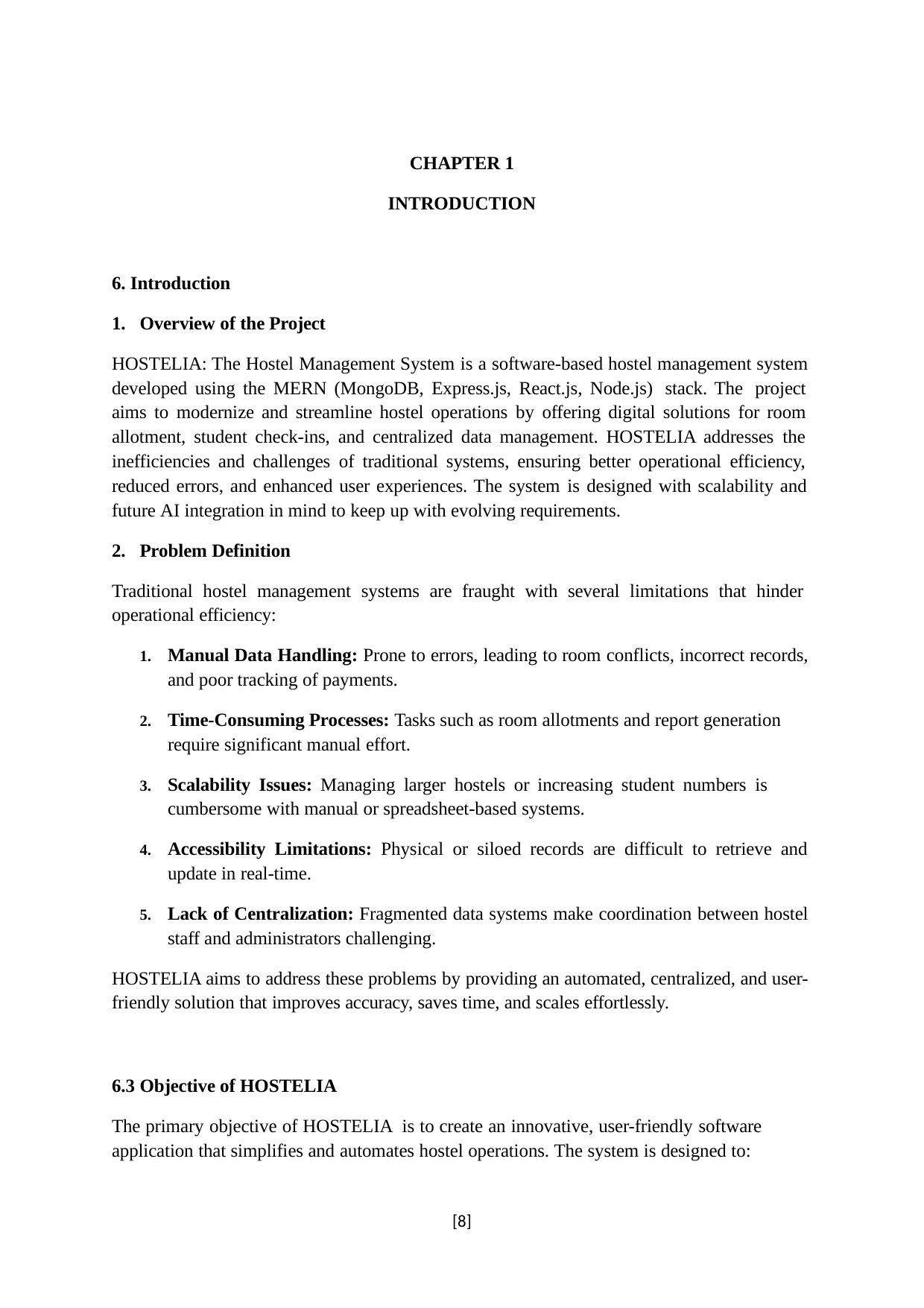

CHAPTER 1
INTRODUCTION
Introduction
Overview of the Project
HOSTELIA: The Hostel Management System is a software-based hostel management system  developed using the MERN (MongoDB, Express.js, React.js, Node.js) stack. The project  aims to modernize and streamline hostel operations by offering digital solutions for room  allotment, student check-ins, and centralized data management. HOSTELIA addresses the  inefficiencies and challenges of traditional systems, ensuring better operational efficiency,  reduced errors, and enhanced user experiences. The system is designed with scalability and  future AI integration in mind to keep up with evolving requirements.
Problem Definition
Traditional hostel management systems are fraught with several limitations that hinder  operational efficiency:
Manual Data Handling: Prone to errors, leading to room conflicts, incorrect records,  and poor tracking of payments.
Time-Consuming Processes: Tasks such as room allotments and report generation  require significant manual effort.
Scalability Issues: Managing larger hostels or increasing student numbers is  cumbersome with manual or spreadsheet-based systems.
Accessibility Limitations: Physical or siloed records are difficult to retrieve  and  update in real-time.
Lack of Centralization: Fragmented data systems make coordination between hostel  staff and administrators challenging.
HOSTELIA aims to address these problems by providing an automated, centralized, and user-  friendly solution that improves accuracy, saves time, and scales effortlessly.
6.3 Objective of HOSTELIA
The primary objective of HOSTELIA is to create an innovative, user-friendly software  application that simplifies and automates hostel operations. The system is designed to:
[8]